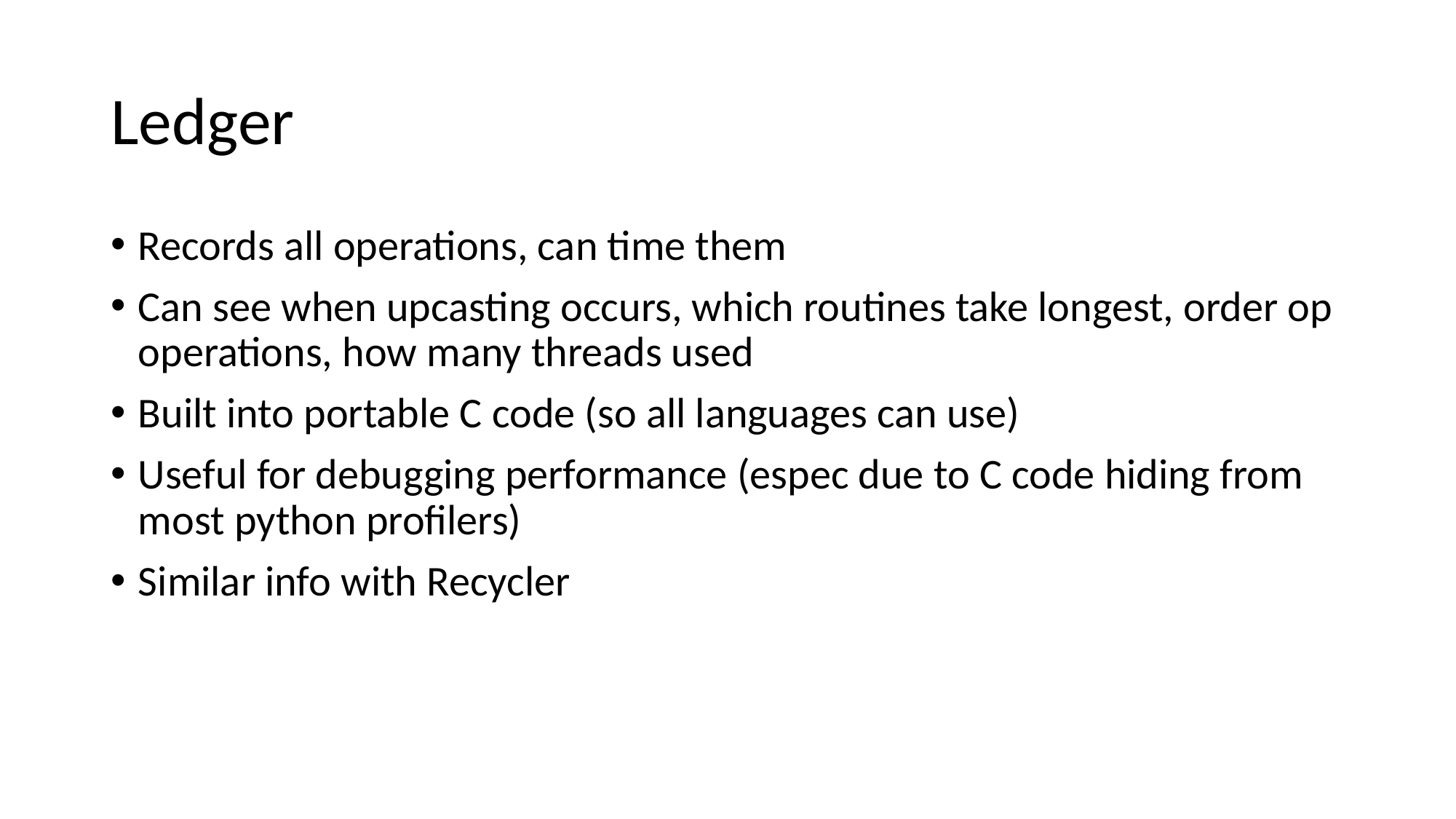

# Ledger
Records all operations, can time them
Can see when upcasting occurs, which routines take longest, order op operations, how many threads used
Built into portable C code (so all languages can use)
Useful for debugging performance (espec due to C code hiding from most python profilers)
Similar info with Recycler